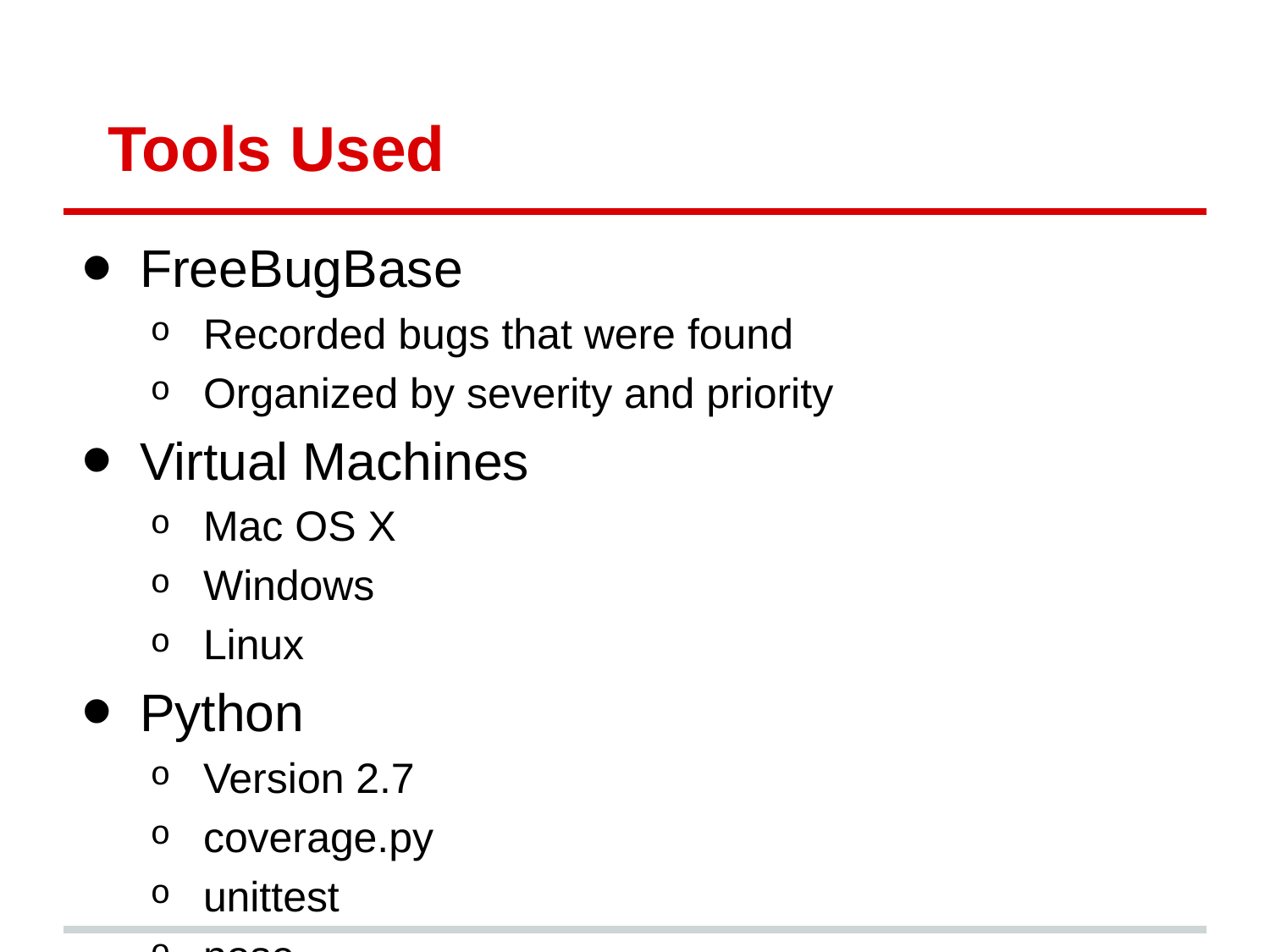

# Tools Used
FreeBugBase
Recorded bugs that were found
Organized by severity and priority
Virtual Machines
Mac OS X
Windows
Linux
Python
Version 2.7
coverage.py
unittest
nose